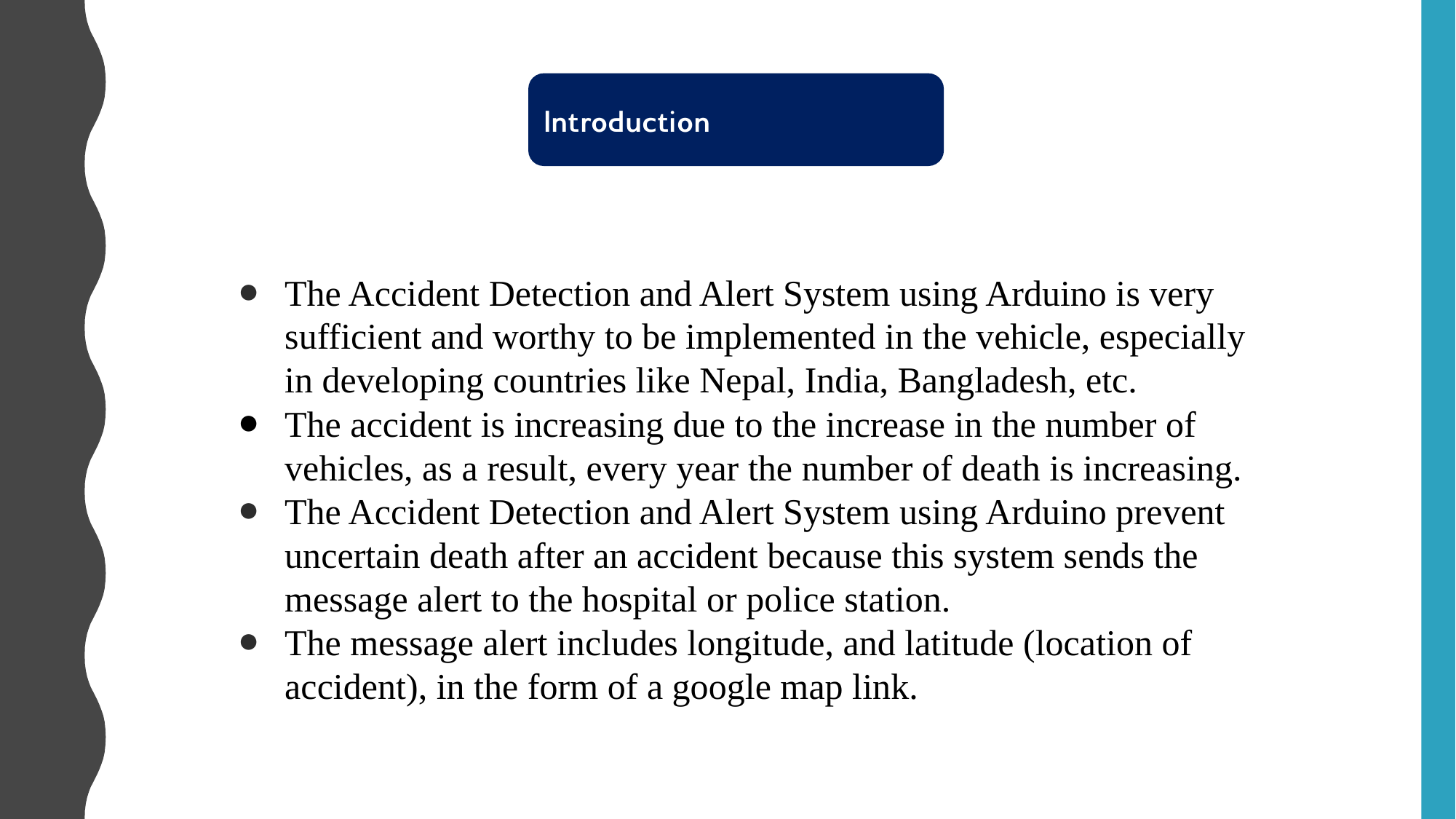

Introduction
The Accident Detection and Alert System using Arduino is very sufficient and worthy to be implemented in the vehicle, especially in developing countries like Nepal, India, Bangladesh, etc.
The accident is increasing due to the increase in the number of vehicles, as a result, every year the number of death is increasing.
The Accident Detection and Alert System using Arduino prevent uncertain death after an accident because this system sends the message alert to the hospital or police station.
The message alert includes longitude, and latitude (location of accident), in the form of a google map link.